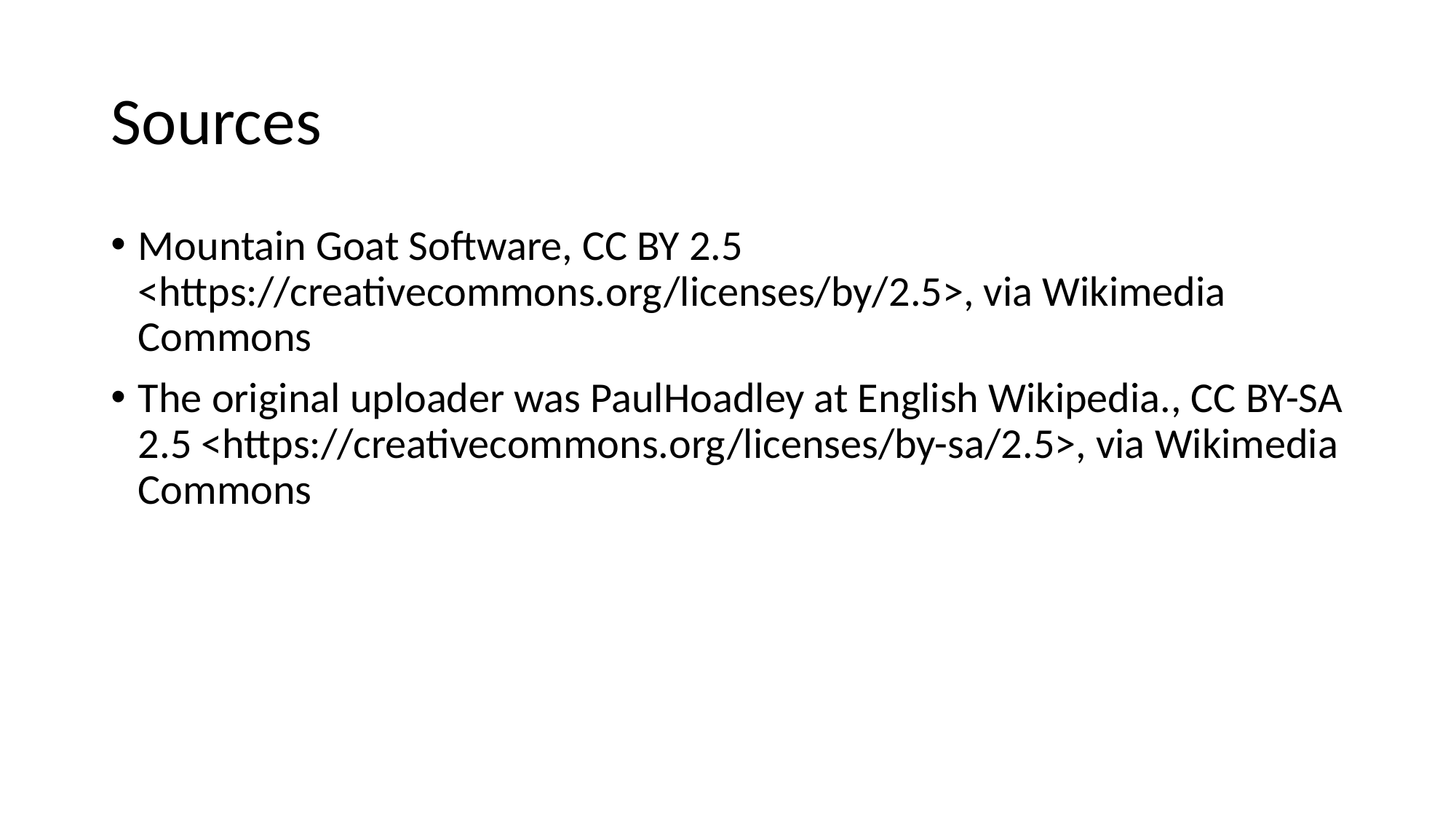

# Sources
Mountain Goat Software, CC BY 2.5 <https://creativecommons.org/licenses/by/2.5>, via Wikimedia Commons
The original uploader was PaulHoadley at English Wikipedia., CC BY-SA 2.5 <https://creativecommons.org/licenses/by-sa/2.5>, via Wikimedia Commons